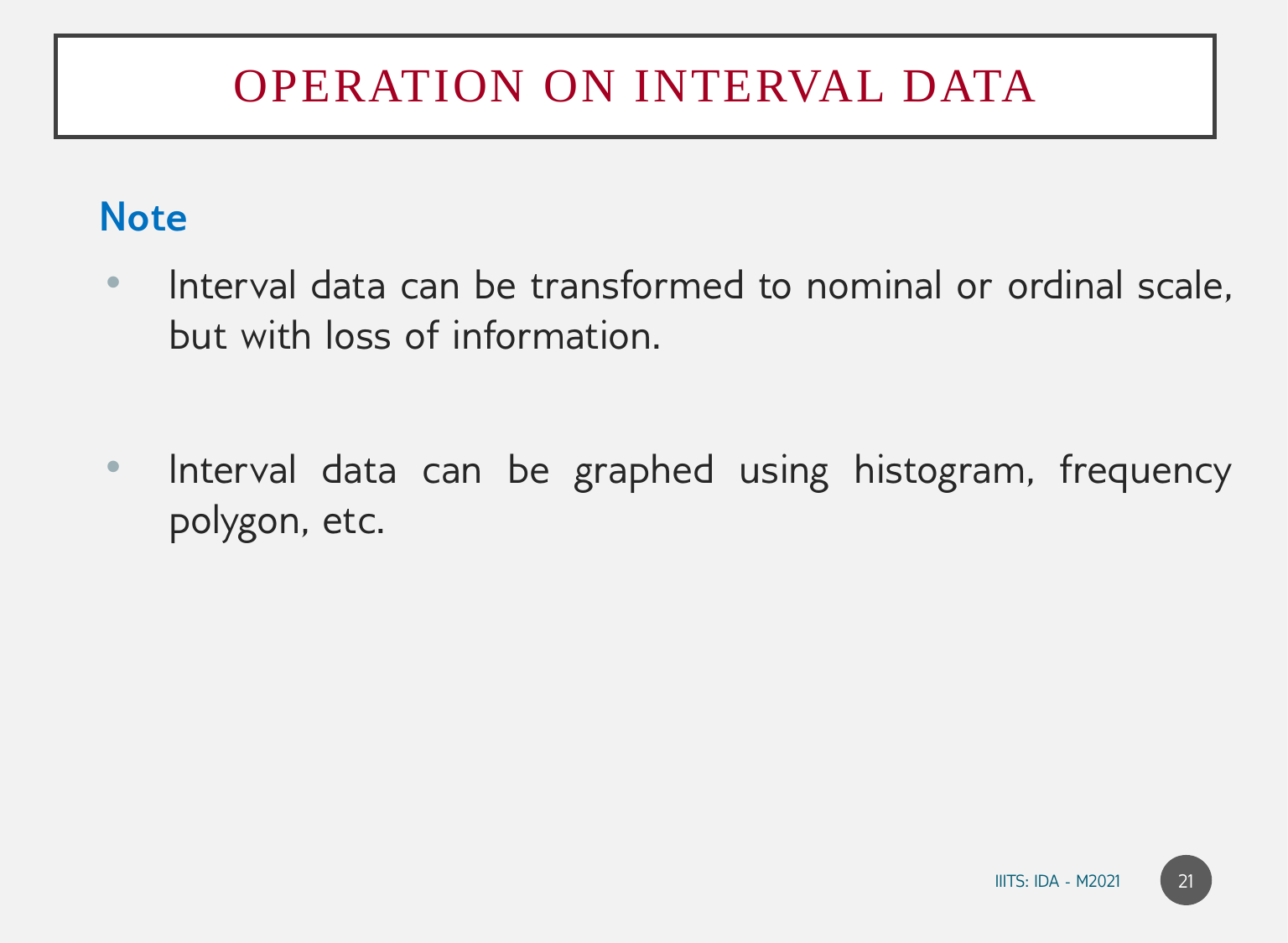

# Operation on Interval data
Note
Interval data can be transformed to nominal or ordinal scale, but with loss of information.

Interval data can be graphed using histogram, frequency polygon, etc.
21
IIITS: IDA - M2021